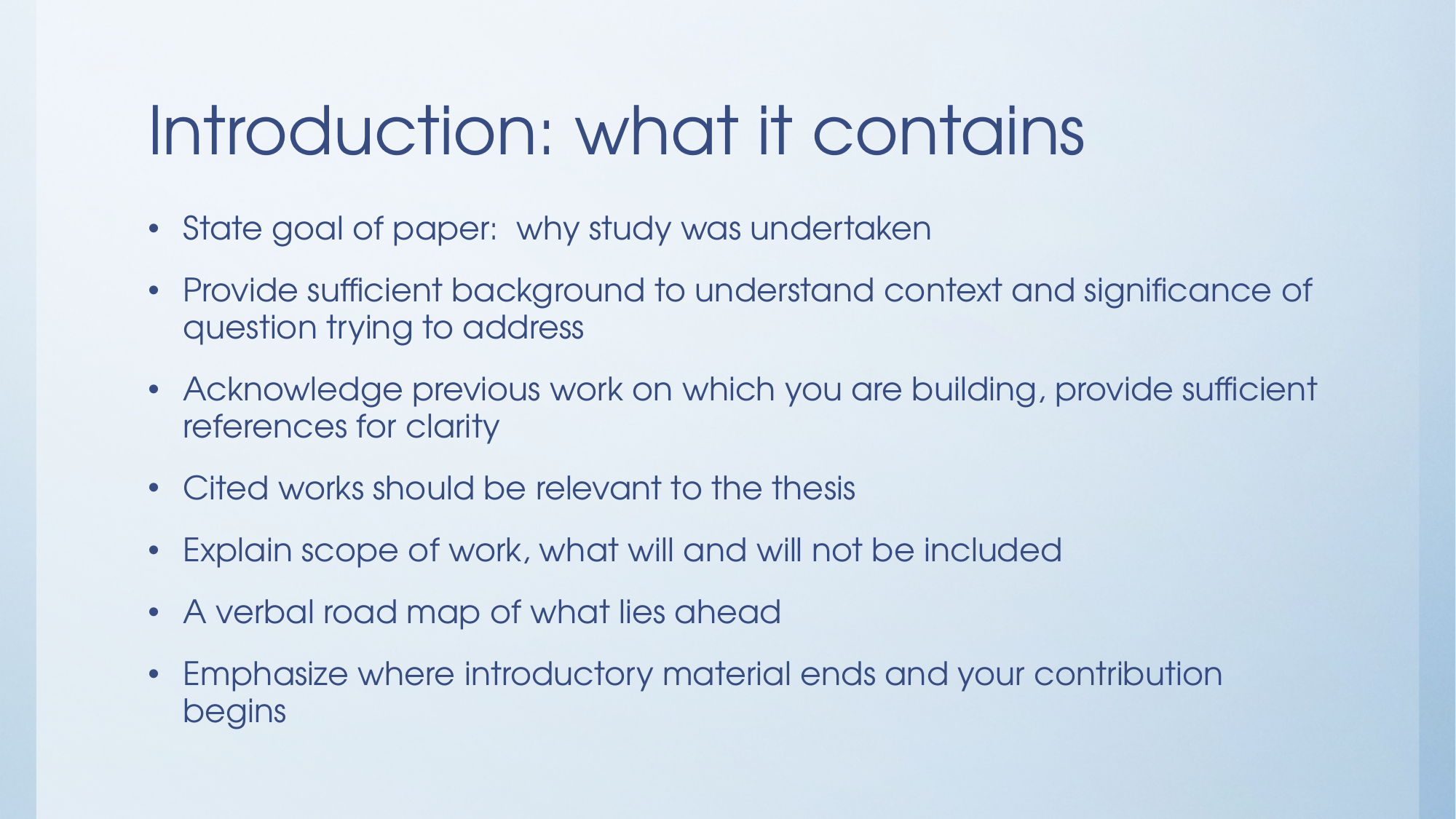

# Introduction: what it contains
State goal of paper:  why study was undertaken
Provide sufficient background to understand context and significance of question trying to address
Acknowledge previous work on which you are building, provide sufficient references for clarity
Cited works should be relevant to the thesis
Explain scope of work, what will and will not be included
A verbal road map of what lies ahead
Emphasize where introductory material ends and your contribution begins